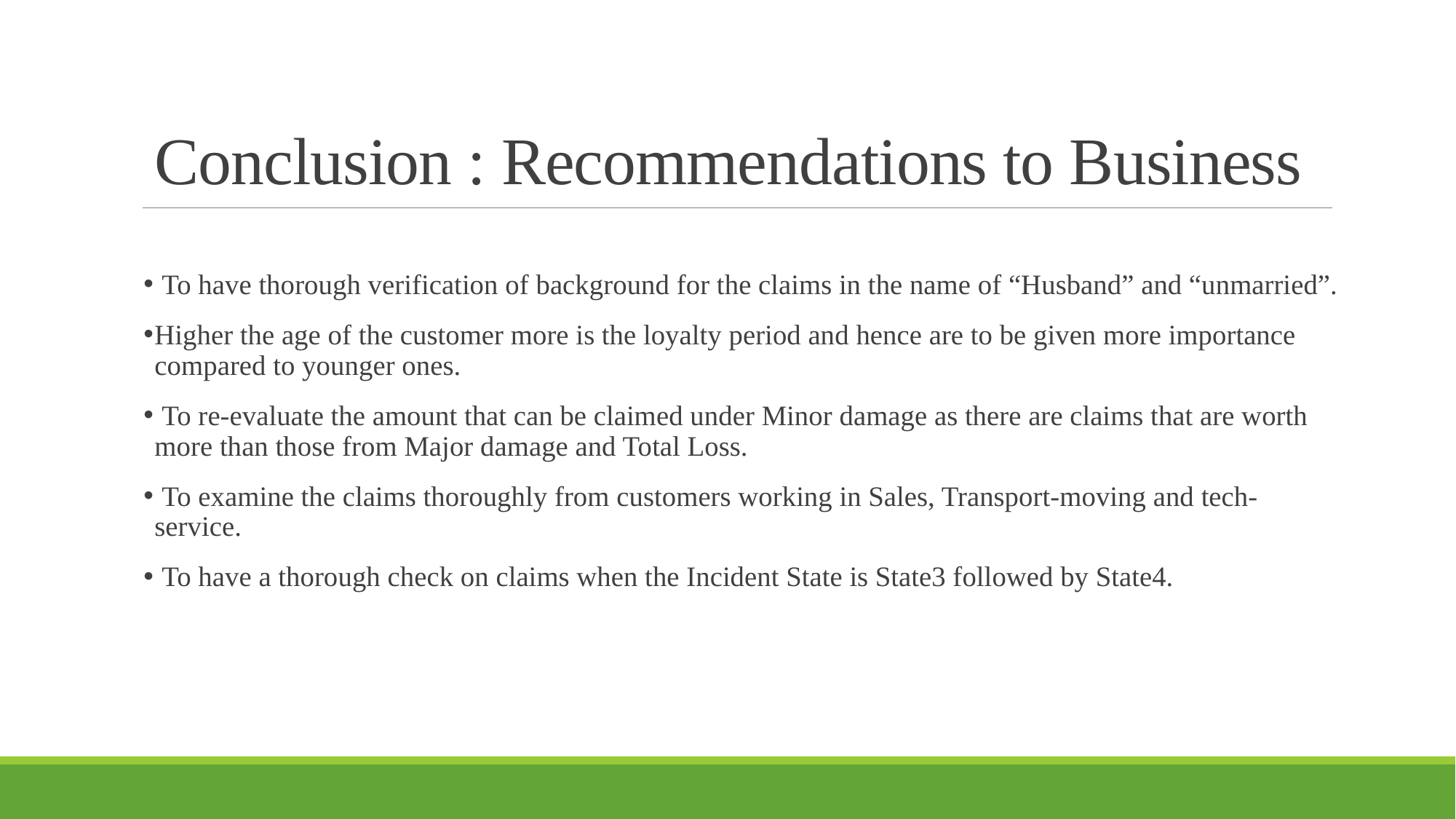

# Conclusion : Recommendations to Business
 To have thorough verification of background for the claims in the name of “Husband” and “unmarried”.
Higher the age of the customer more is the loyalty period and hence are to be given more importance compared to younger ones.
 To re-evaluate the amount that can be claimed under Minor damage as there are claims that are worth more than those from Major damage and Total Loss.
 To examine the claims thoroughly from customers working in Sales, Transport-moving and tech-service.
 To have a thorough check on claims when the Incident State is State3 followed by State4.